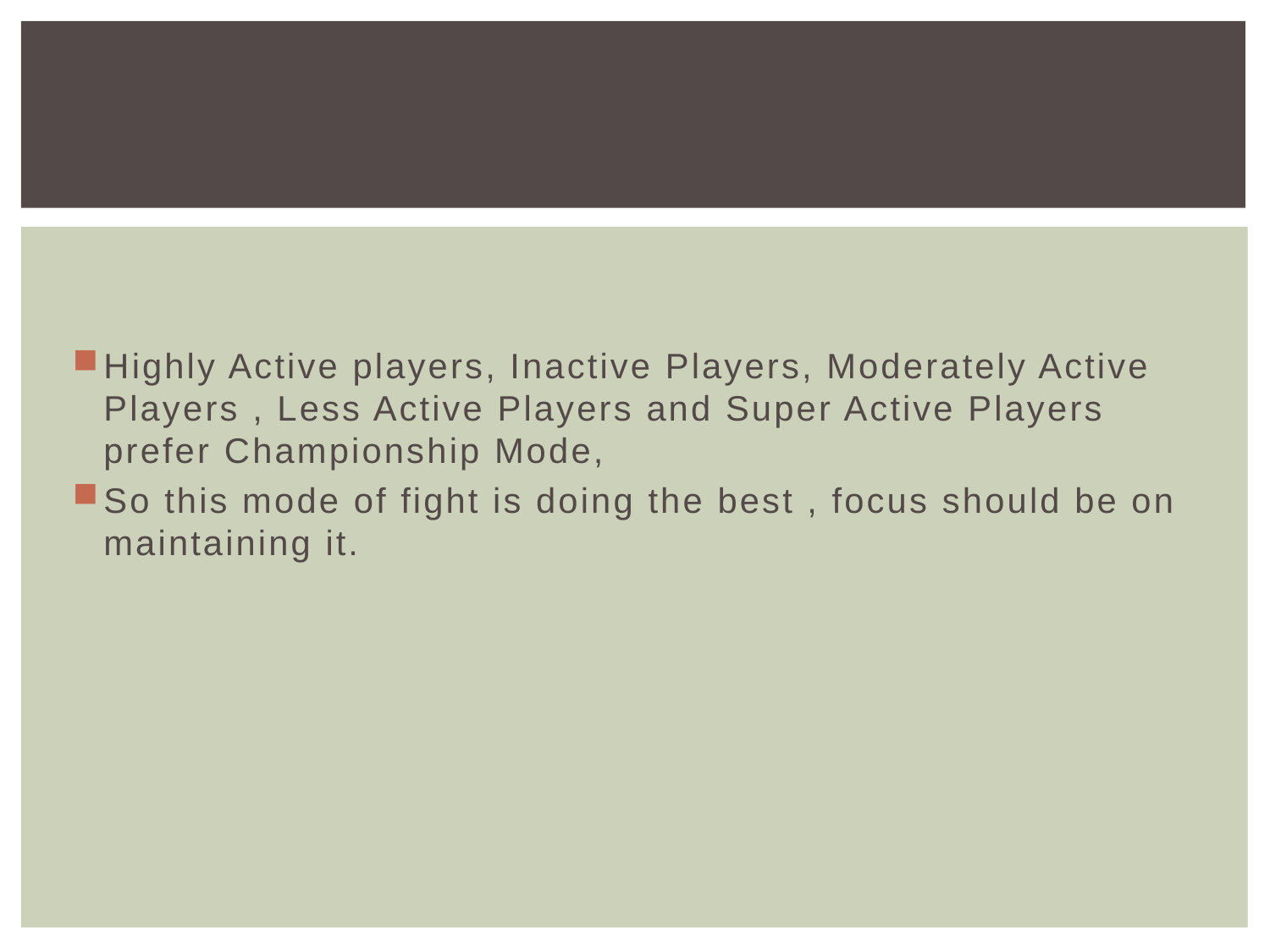

#

Highly Active players, Inactive Players, Moderately Active Players , Less Active Players and Super Active Players prefer Championship Mode,
So this mode of fight is doing the best , focus should be on maintaining it.